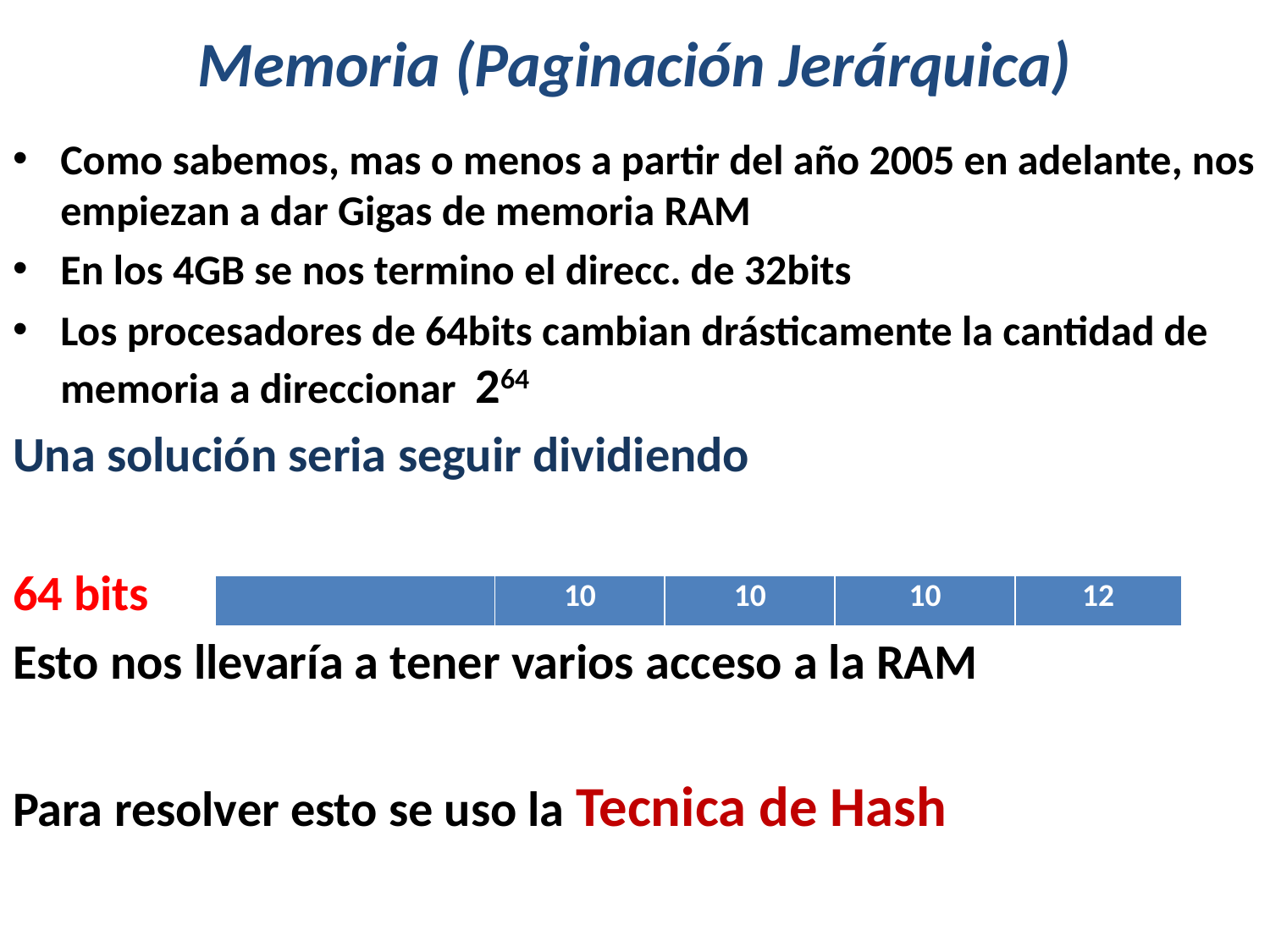

# Memoria (Paginación Jerárquica)
Como sabemos, mas o menos a partir del año 2005 en adelante, nos empiezan a dar Gigas de memoria RAM
En los 4GB se nos termino el direcc. de 32bits
Los procesadores de 64bits cambian drásticamente la cantidad de memoria a direccionar  264
Una solución seria seguir dividiendo

64 bits
Esto nos llevaría a tener varios acceso a la RAM

Para resolver esto se uso la Tecnica de Hash

|  | 10 | 10 | 10 | 12 |
| --- | --- | --- | --- | --- |